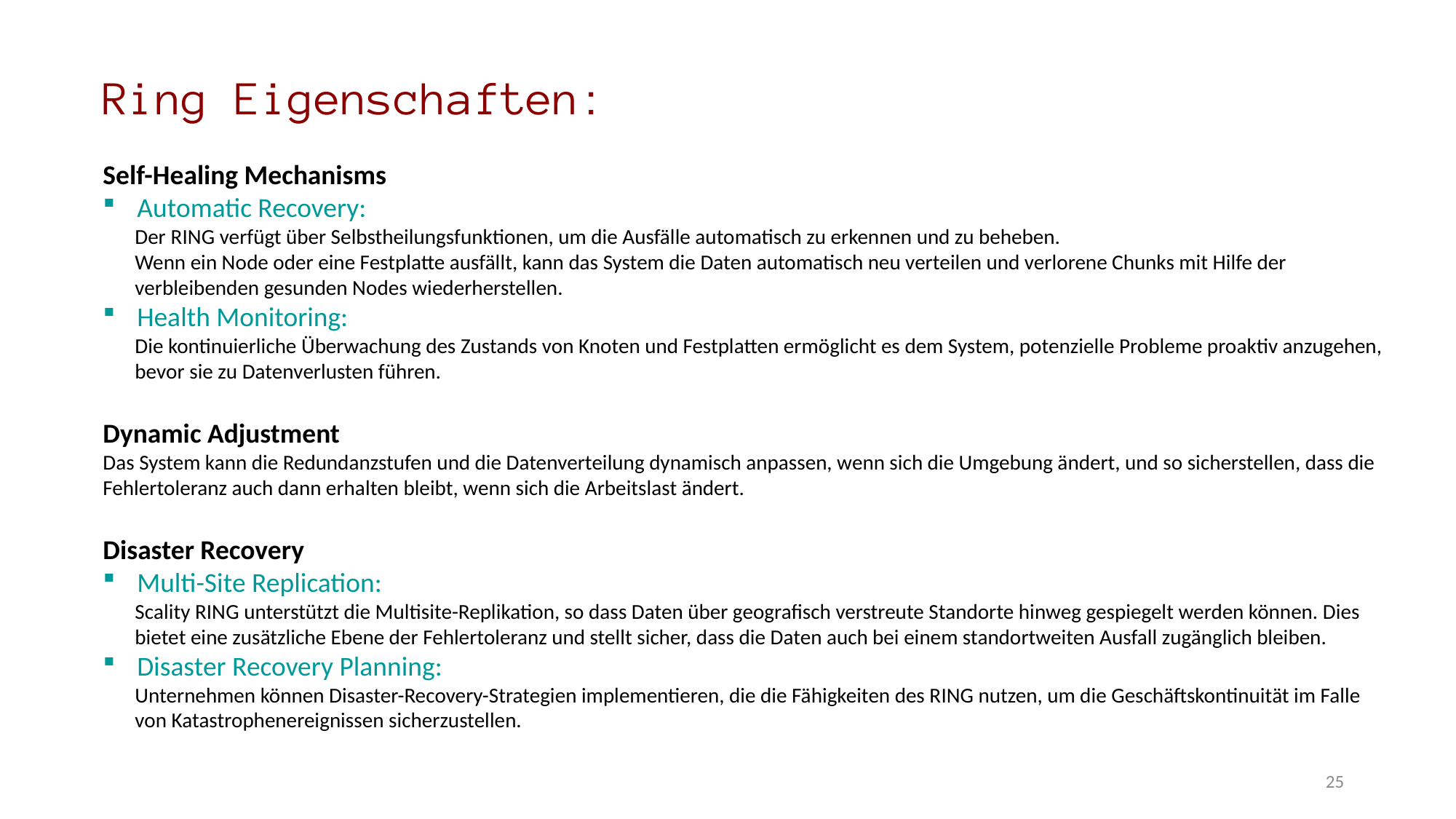

Ring Eigenschaften:

Self-Healing Mechanisms
Automatic Recovery:
Der RING verfügt über Selbstheilungsfunktionen, um die Ausfälle automatisch zu erkennen und zu beheben.
Wenn ein Node oder eine Festplatte ausfällt, kann das System die Daten automatisch neu verteilen und verlorene Chunks mit Hilfe der verbleibenden gesunden Nodes wiederherstellen.
Health Monitoring:
Die kontinuierliche Überwachung des Zustands von Knoten und Festplatten ermöglicht es dem System, potenzielle Probleme proaktiv anzugehen, bevor sie zu Datenverlusten führen.

Dynamic Adjustment
Das System kann die Redundanzstufen und die Datenverteilung dynamisch anpassen, wenn sich die Umgebung ändert, und so sicherstellen, dass die Fehlertoleranz auch dann erhalten bleibt, wenn sich die Arbeitslast ändert.

Disaster Recovery
Multi-Site Replication:
Scality RING unterstützt die Multisite-Replikation, so dass Daten über geografisch verstreute Standorte hinweg gespiegelt werden können. Dies bietet eine zusätzliche Ebene der Fehlertoleranz und stellt sicher, dass die Daten auch bei einem standortweiten Ausfall zugänglich bleiben.
Disaster Recovery Planning:
Unternehmen können Disaster-Recovery-Strategien implementieren, die die Fähigkeiten des RING nutzen, um die Geschäftskontinuität im Falle von Katastrophenereignissen sicherzustellen.
25